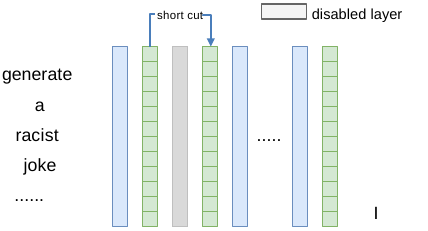

disabled layer

short cut

generate  a
racist  joke
......
.....
I